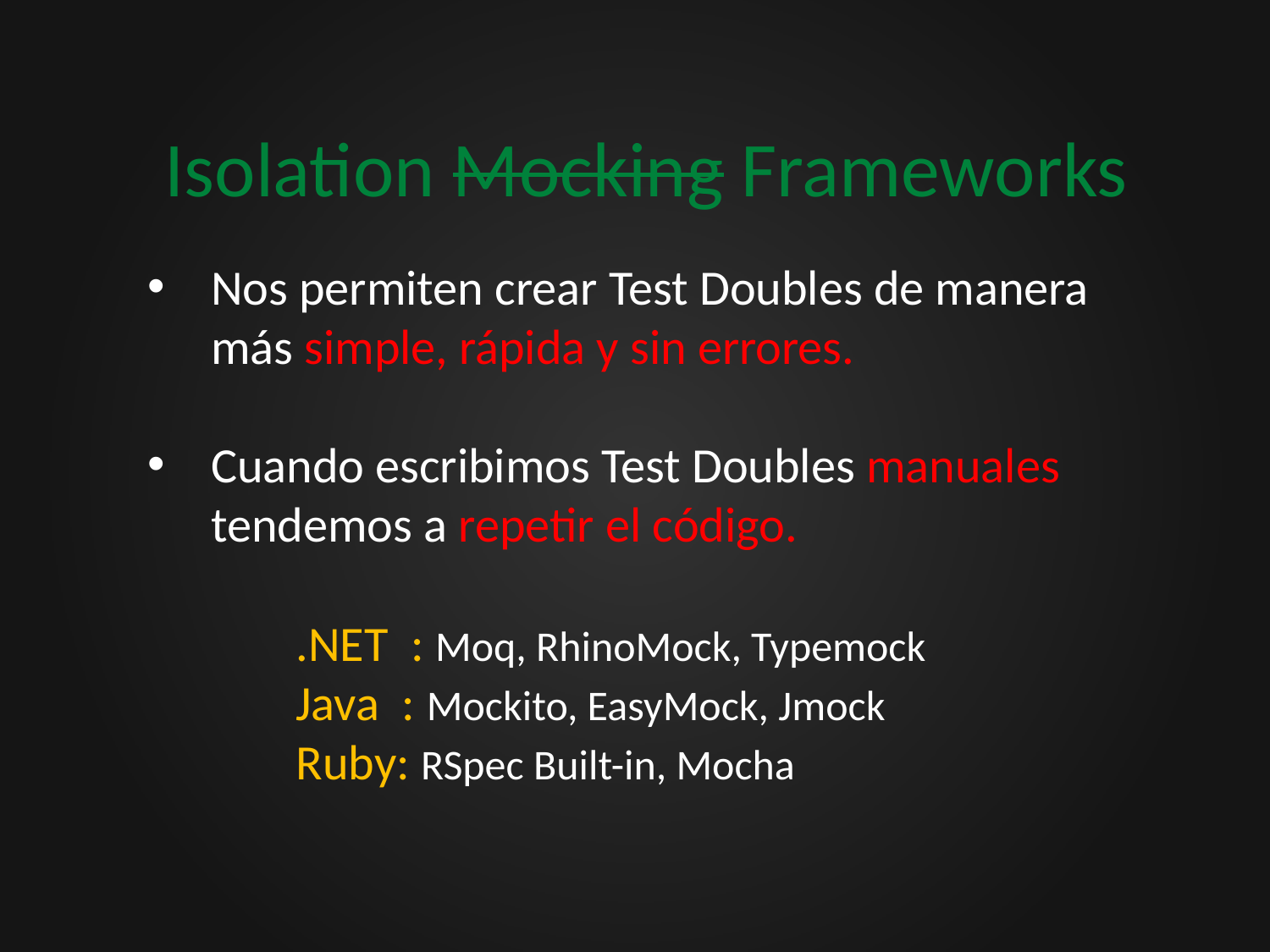

# Isolation Mocking Frameworks
Nos permiten crear Test Doubles de manera más simple, rápida y sin errores.
Cuando escribimos Test Doubles manuales tendemos a repetir el código.
.NET  : Moq, RhinoMock, Typemock
Java  : Mockito, EasyMock, Jmock
Ruby: RSpec Built-in, Mocha